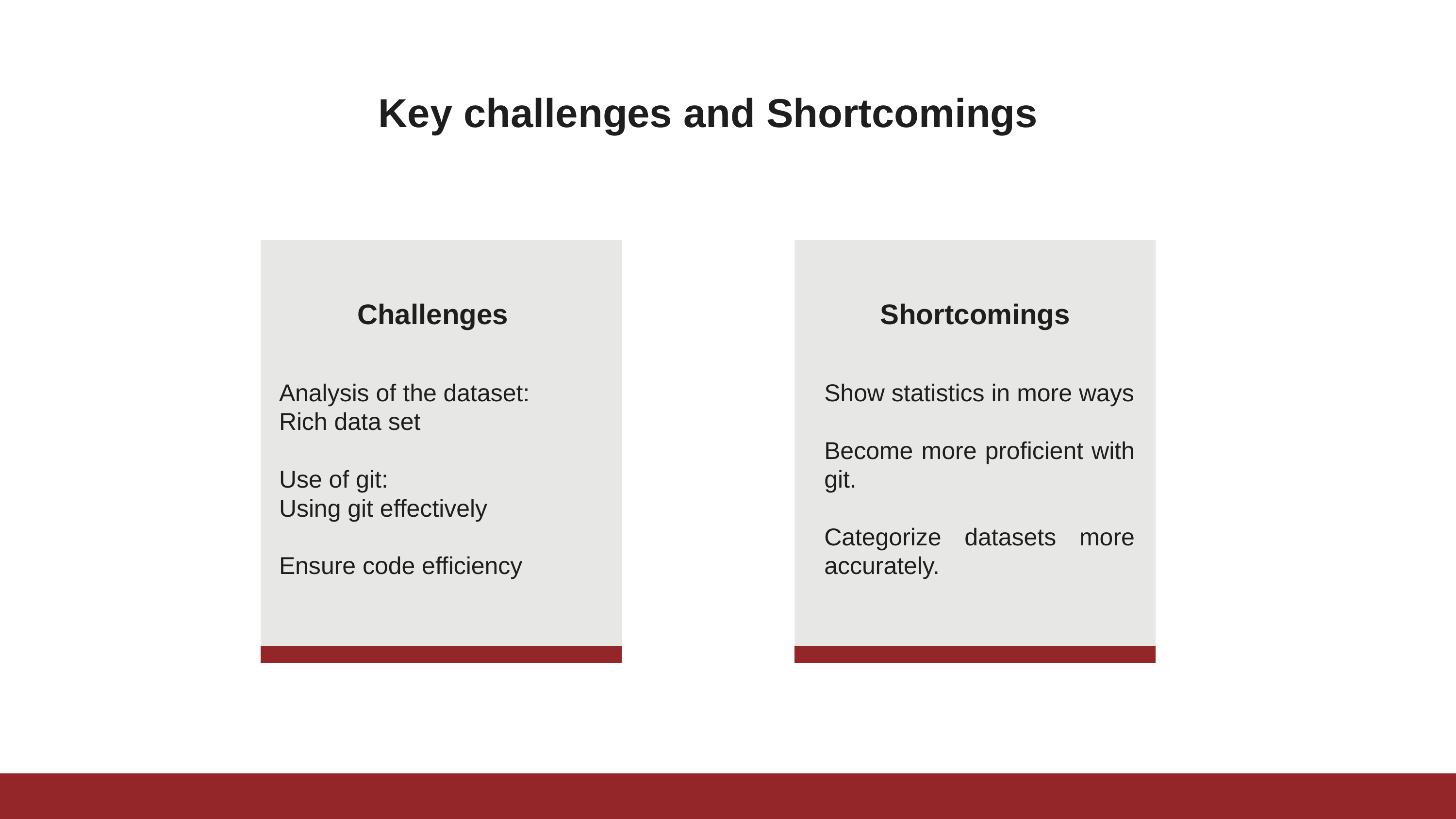

Key challenges and Shortcomings

Challenges
Shortcomings
Show statistics in more ways

Become more proficient with git.

Categorize datasets more accurately.
Analysis of the dataset:
Rich data set

Use of git:
Using git effectively

Ensure code efficiency